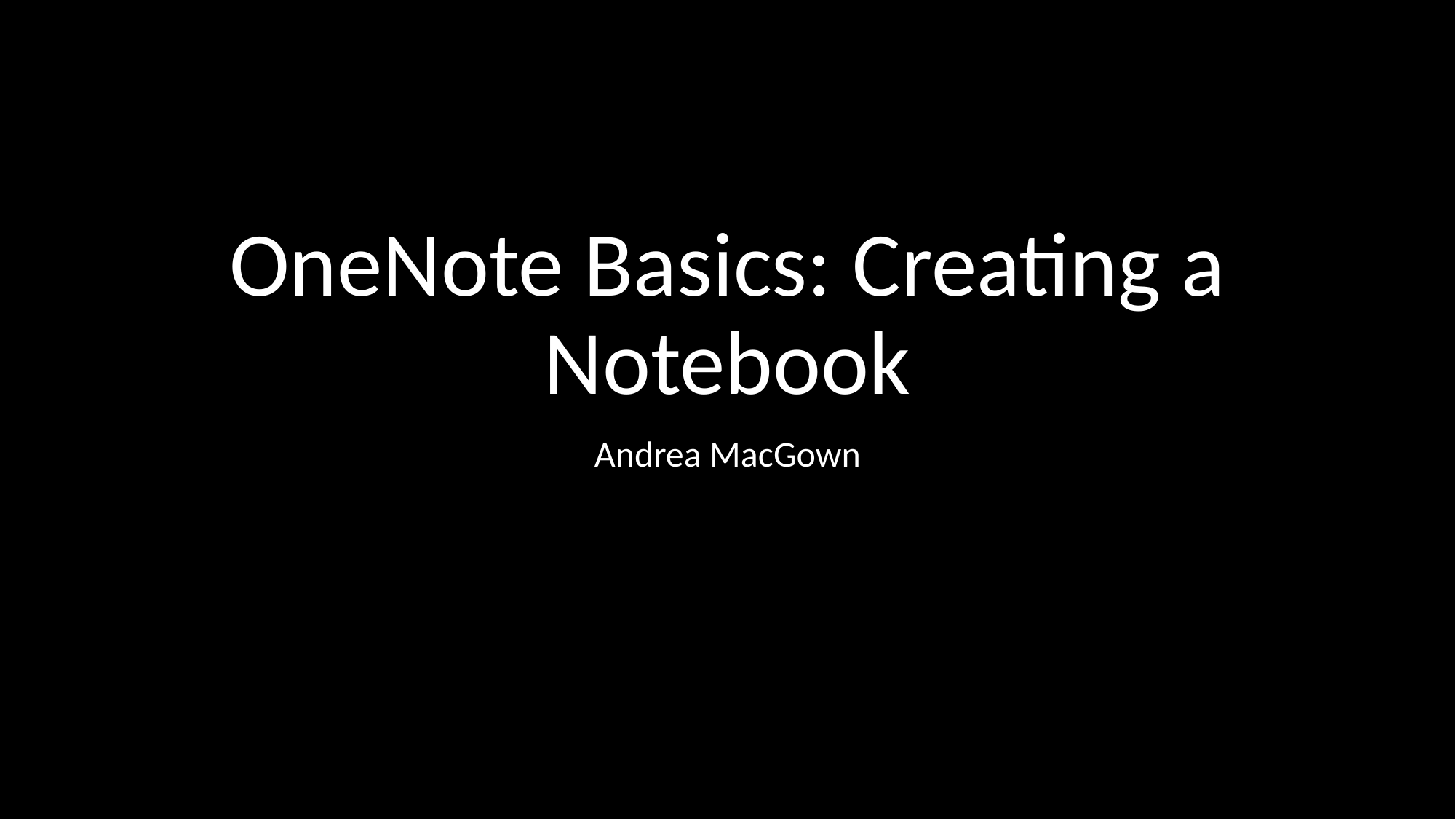

# OneNote Basics: Creating a Notebook
Andrea MacGown